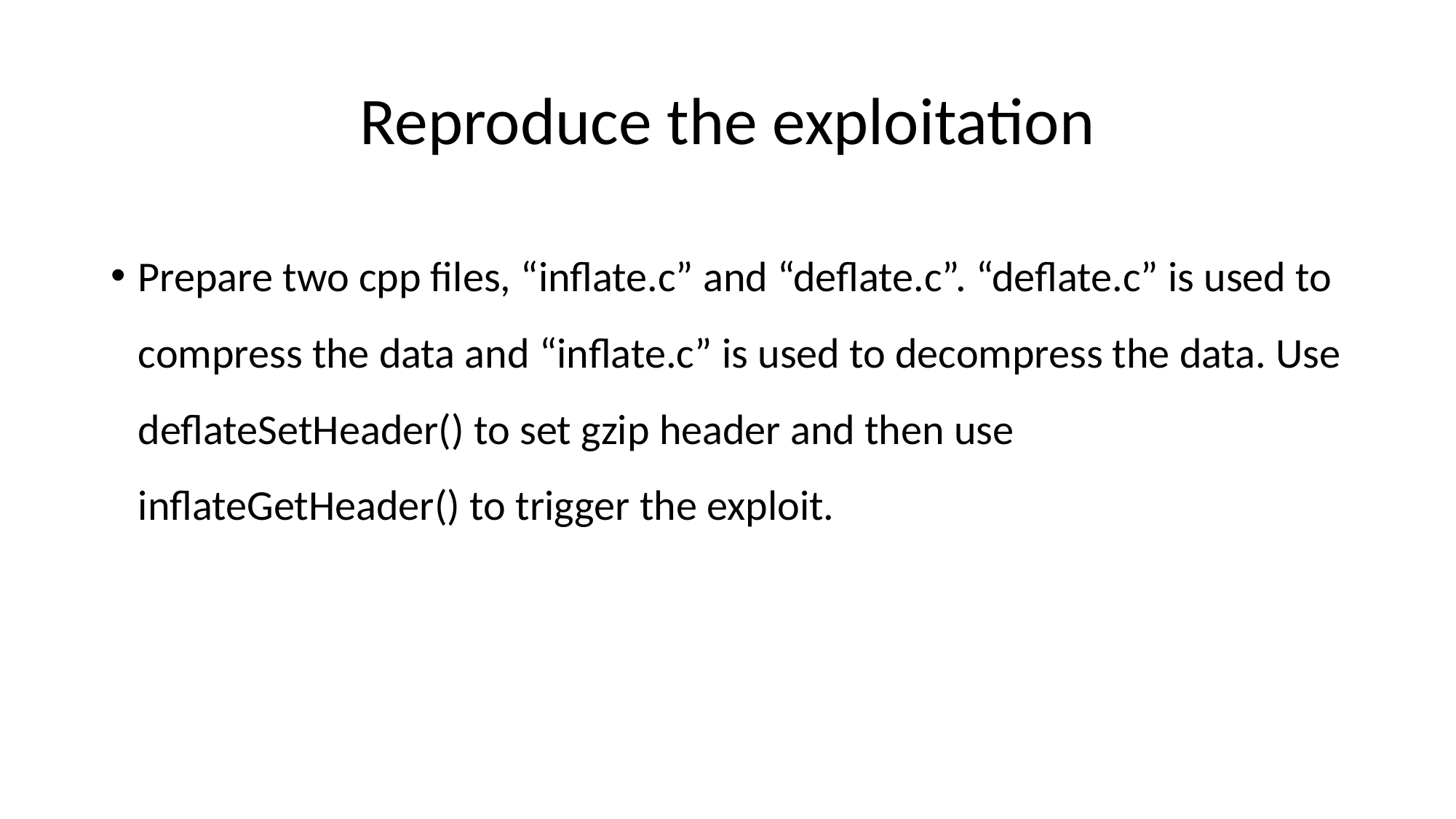

# Reproduce the exploitation
Prepare two cpp files, “inflate.c” and “deflate.c”. “deflate.c” is used to compress the data and “inflate.c” is used to decompress the data. Use deflateSetHeader() to set gzip header and then use inflateGetHeader() to trigger the exploit.